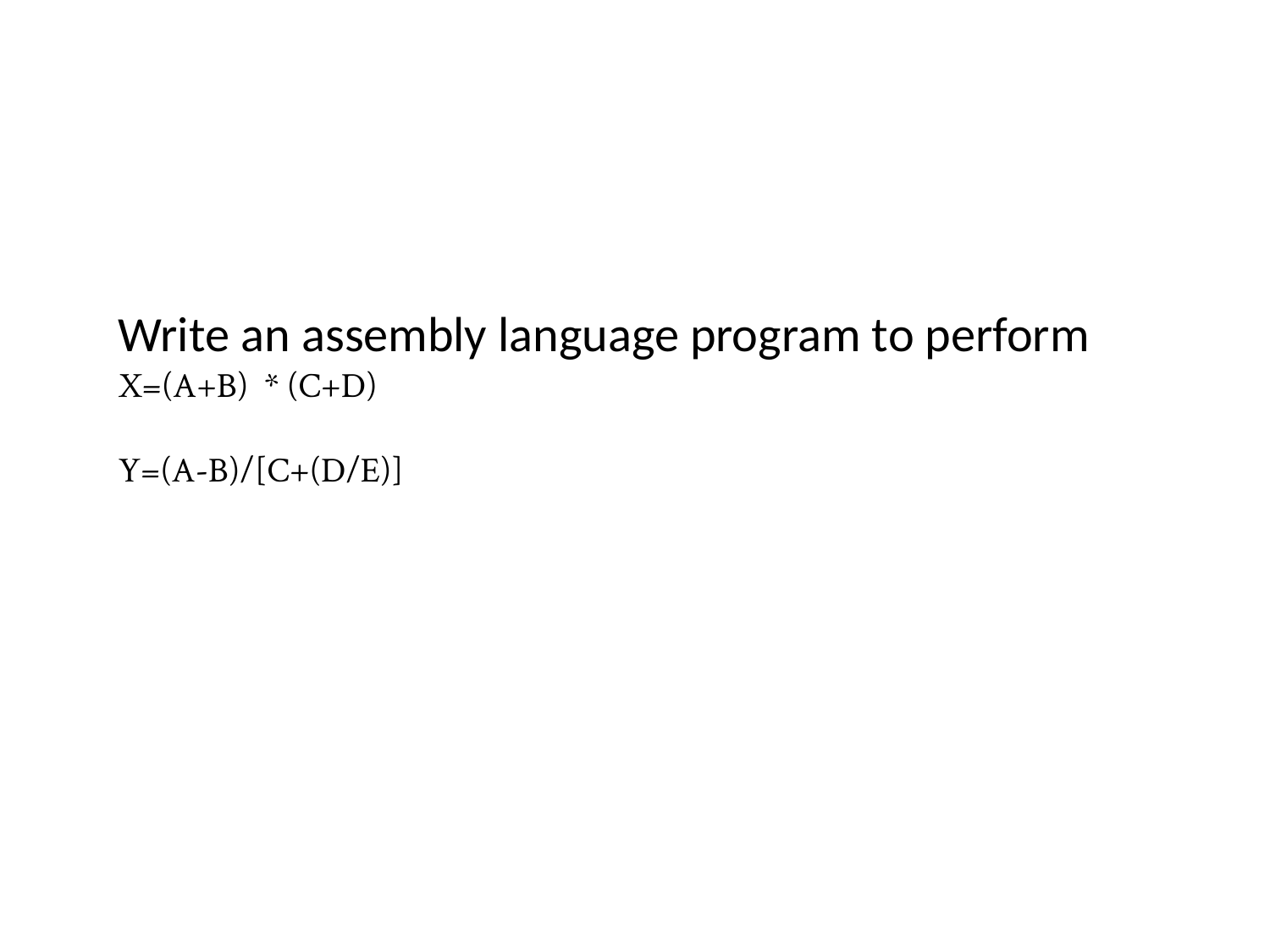

#
Write an assembly language program to perform X=(A+B)  * (C+D)

Y=(A-B)/[C+(D/E)]